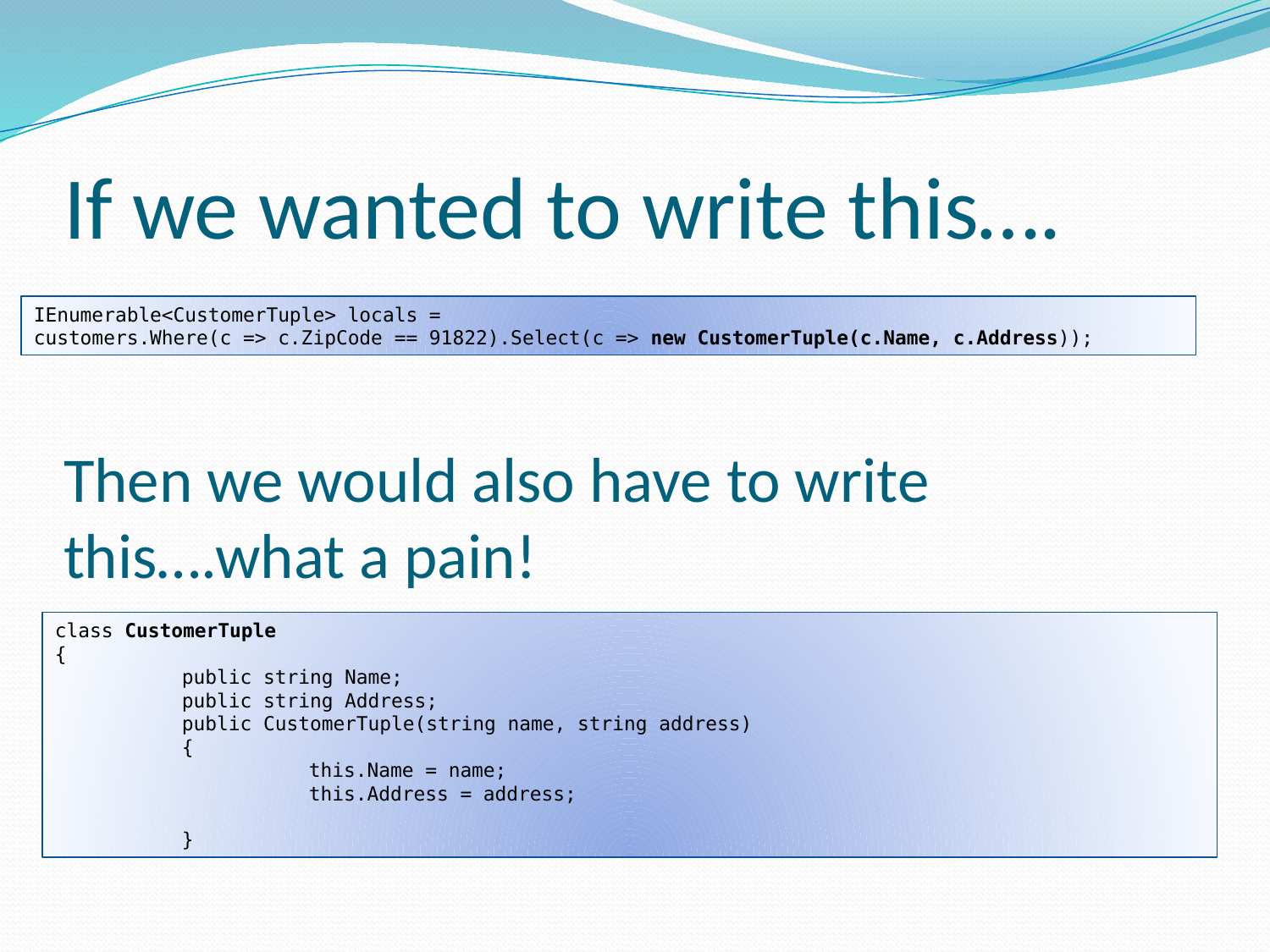

# If we wanted to write this….
IEnumerable<CustomerTuple> locals =
customers.Where(c => c.ZipCode == 91822).Select(c => new CustomerTuple(c.Name, c.Address));
Then we would also have to write this….what a pain!
class CustomerTuple
{
	public string Name;
	public string Address;
	public CustomerTuple(string name, string address)
	{
		this.Name = name;
		this.Address = address;

	}